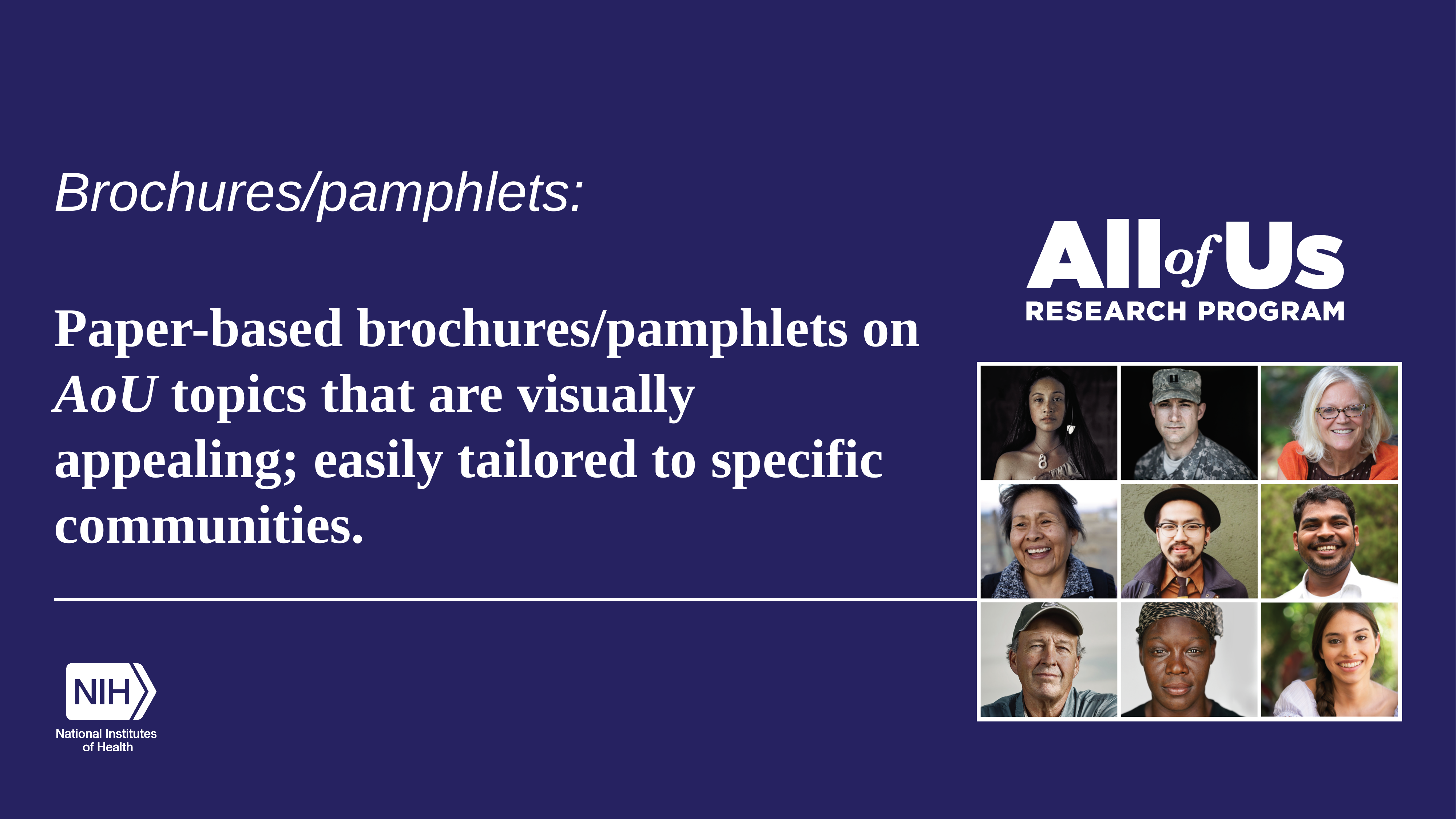

Brochures/pamphlets:
# Paper-based brochures/pamphlets on AoU topics that are visually appealing; easily tailored to specific communities.